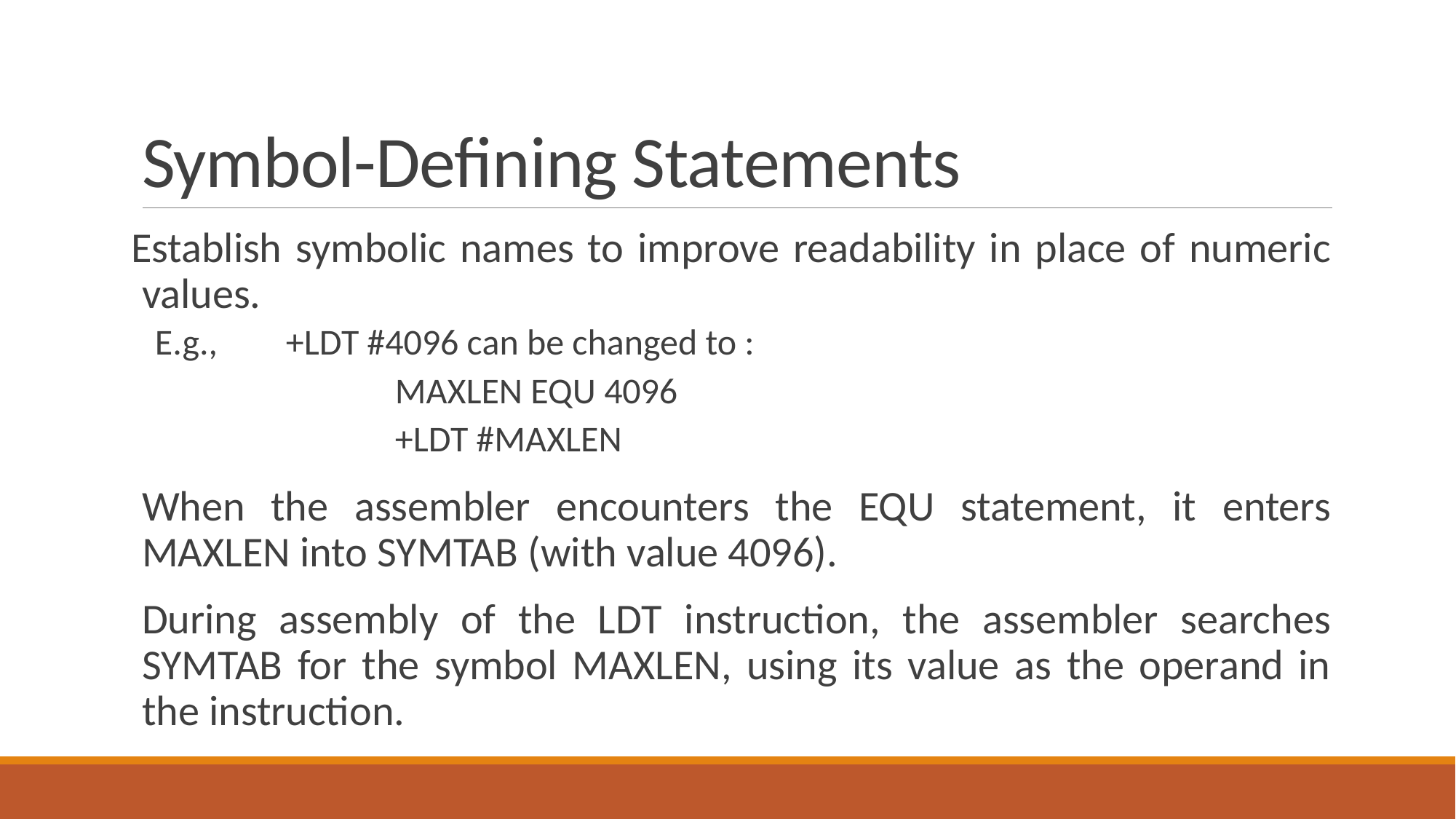

# Symbol-Defining Statements
Establish symbolic names to improve readability in place of numeric values.
E.g., 	+LDT #4096 can be changed to :
			MAXLEN EQU 4096
			+LDT #MAXLEN
When the assembler encounters the EQU statement, it enters MAXLEN into SYMTAB (with value 4096).
During assembly of the LDT instruction, the assembler searches SYMTAB for the symbol MAXLEN, using its value as the operand in the instruction.